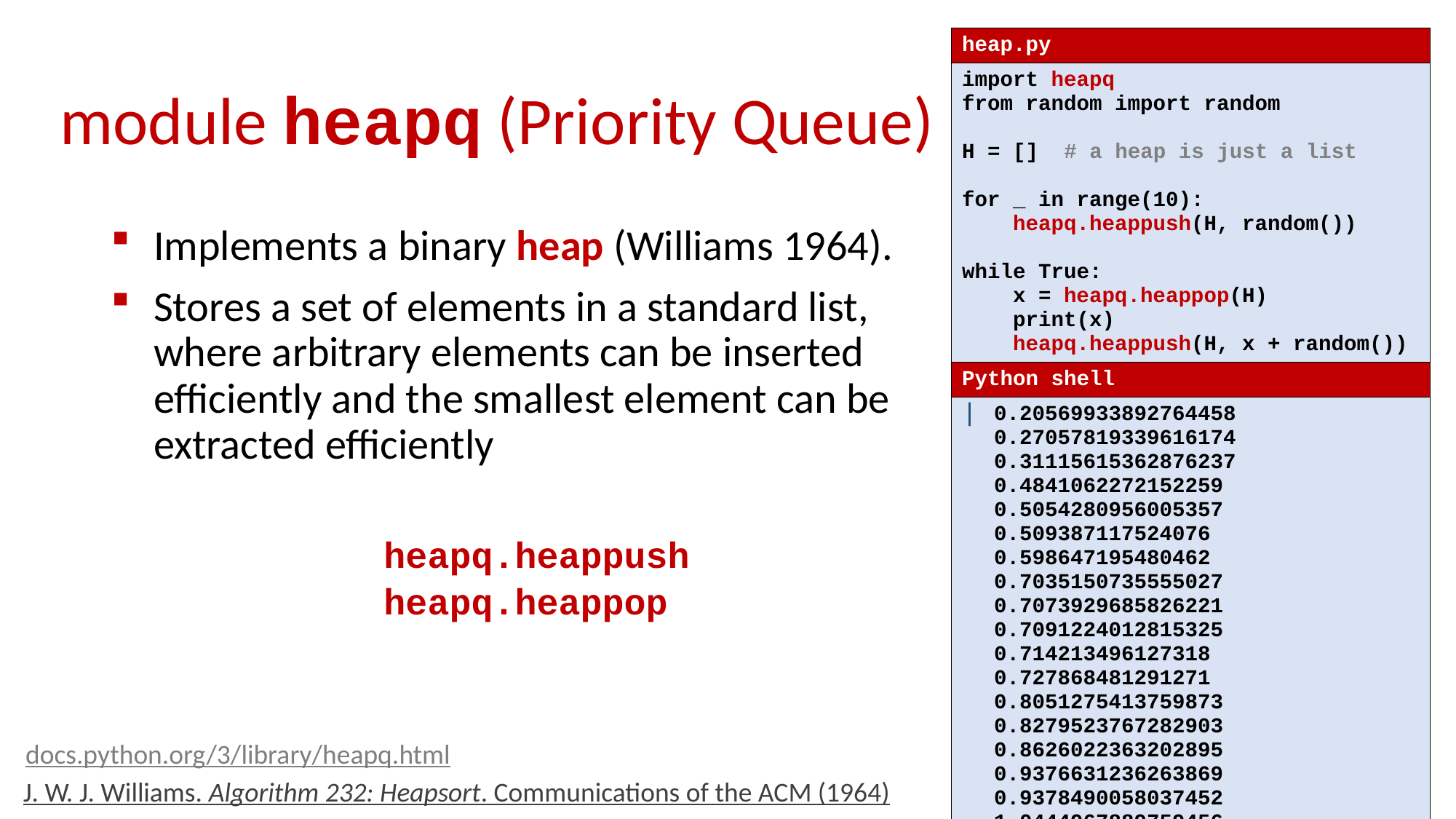

| heap.py |
| --- |
| import heapq from random import random H = [] # a heap is just a list for \_ in range(10): heapq.heappush(H, random()) while True: x = heapq.heappop(H) print(x) heapq.heappush(H, x + random()) |
| Python shell |
| 0.20569933892764458 0.27057819339616174 0.31115615362876237 0.4841062272152259 0.5054280956005357 0.509387117524076 0.598647195480462 0.7035150735555027 0.7073929685826221 0.7091224012815325 0.714213496127318 0.727868481291271 0.8051275413759873 0.8279523767282903 0.8626022363202895 0.9376631236263869 0.9378490058037452 1.0444967889759456 |
# module heapq (Priority Queue)
Implements a binary heap (Williams 1964).
Stores a set of elements in a standard list, where arbitrary elements can be inserted efficiently and the smallest element can be extracted efficiently

		heapq.heappush
		heapq.heappop
docs.python.org/3/library/heapq.html
J. W. J. Williams. Algorithm 232: Heapsort. Communications of the ACM (1964)